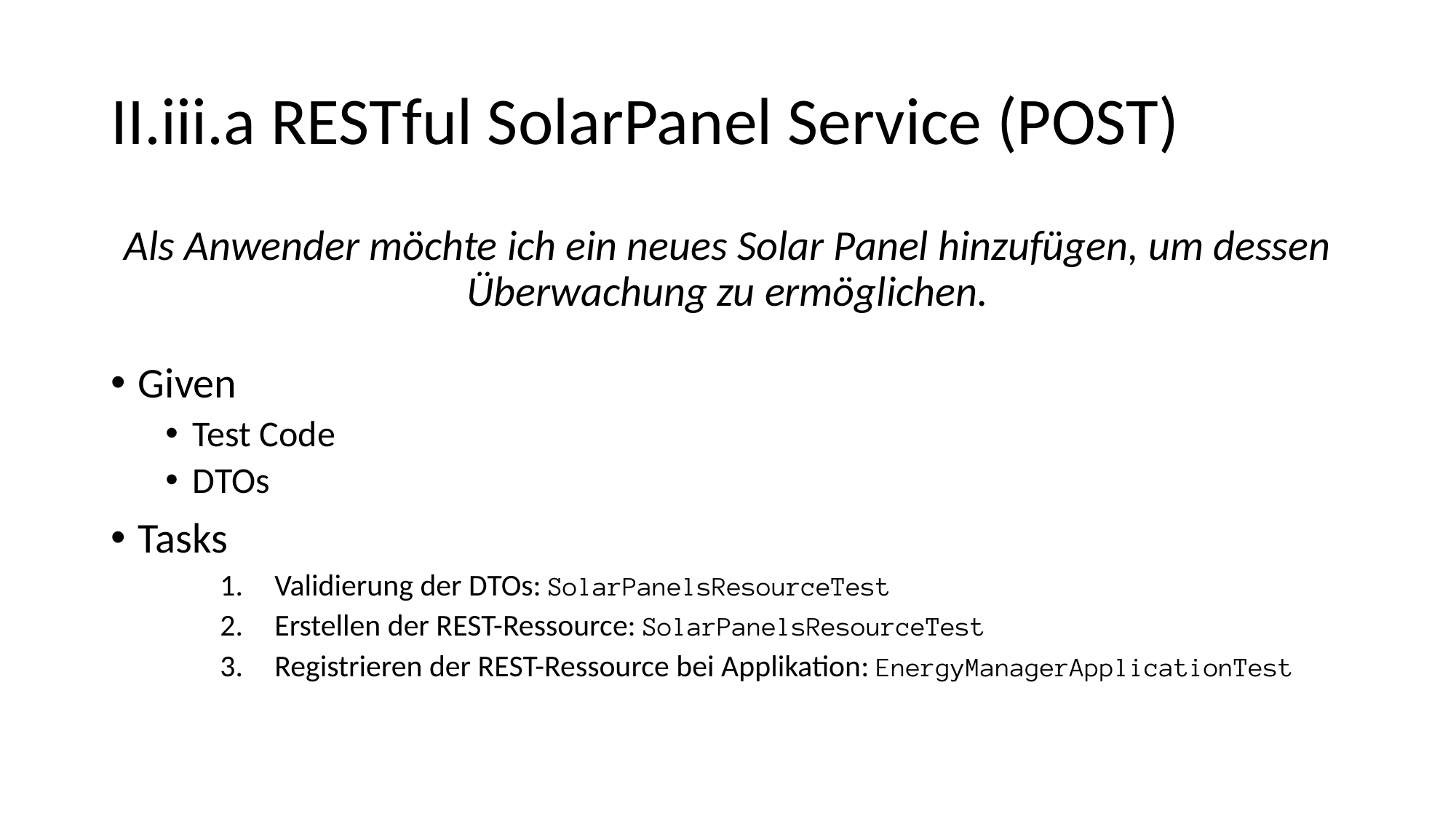

# II.iii.a RESTful SolarPanel Service (POST)
Als Anwender möchte ich ein neues Solar Panel hinzufügen, um dessen Überwachung zu ermöglichen.

Given
Test Code
DTOs
Tasks
Validierung der DTOs: SolarPanelsResourceTest
Erstellen der REST-Ressource: SolarPanelsResourceTest
Registrieren der REST-Ressource bei Applikation: EnergyManagerApplicationTest